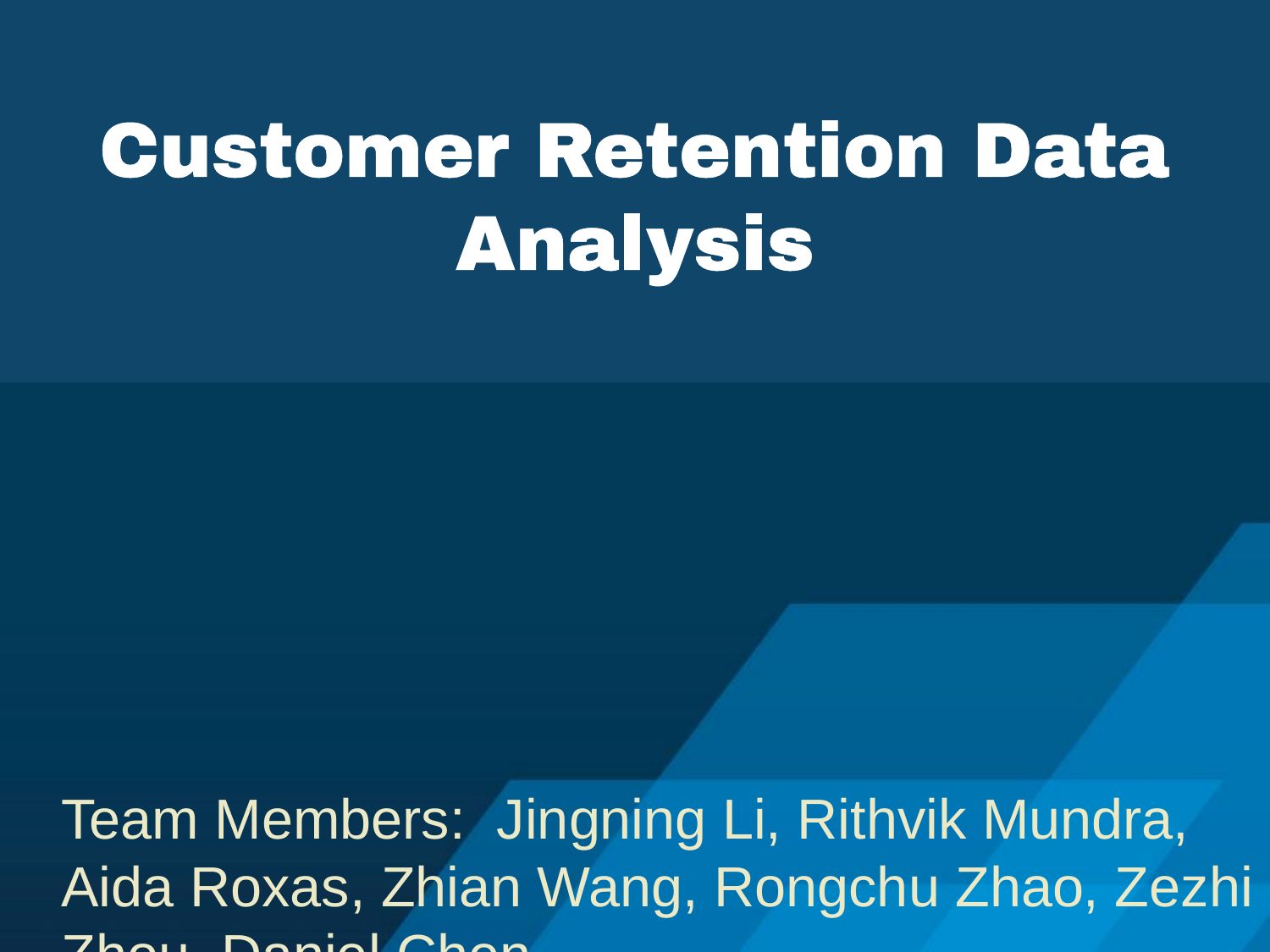

# Customer Retention Data Analysis
Team Members:  Jingning Li, Rithvik Mundra, Aida Roxas, Zhian Wang, Rongchu Zhao, Zezhi Zhou, Daniel Chen